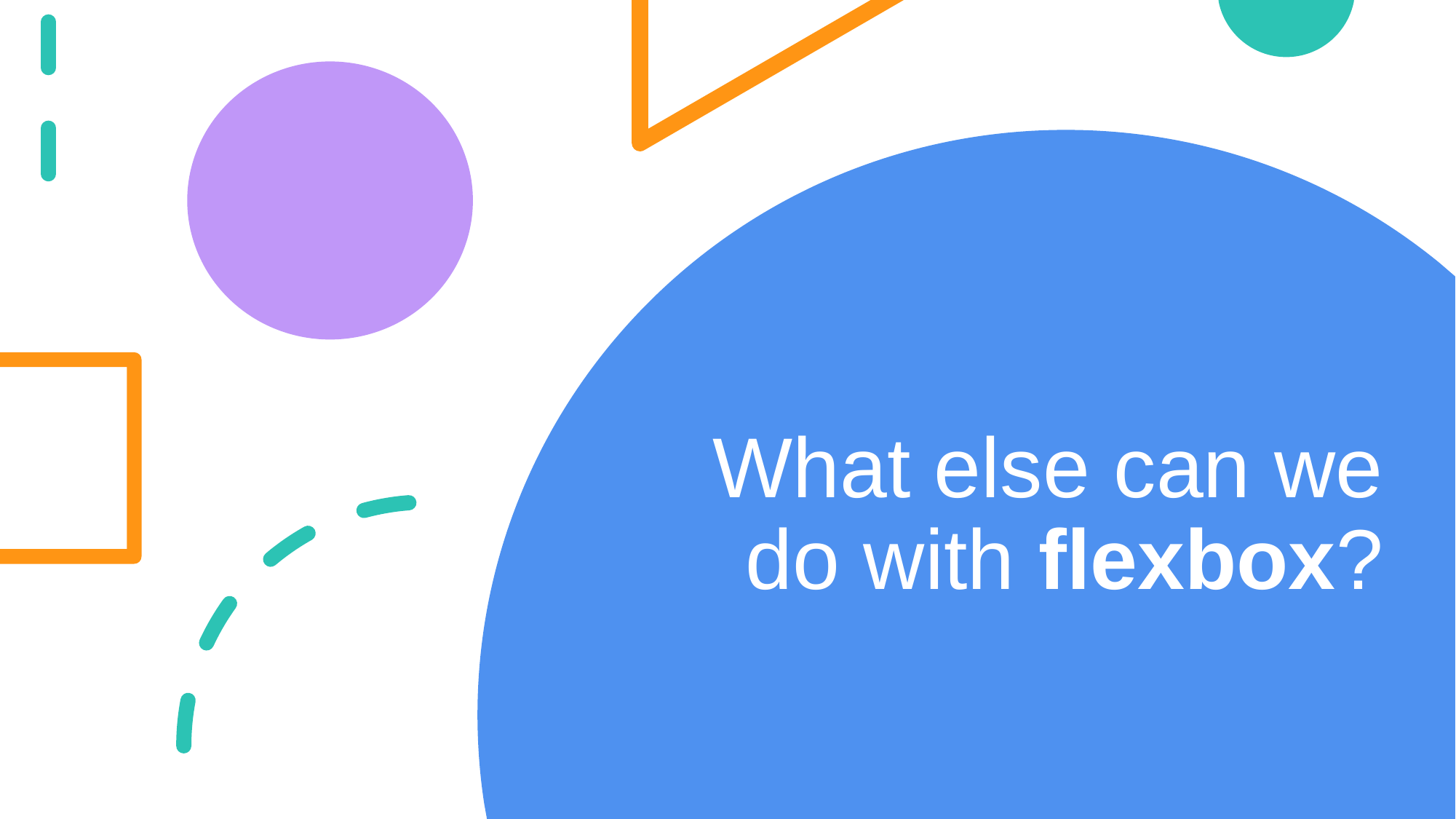

# What else can we do with flexbox?